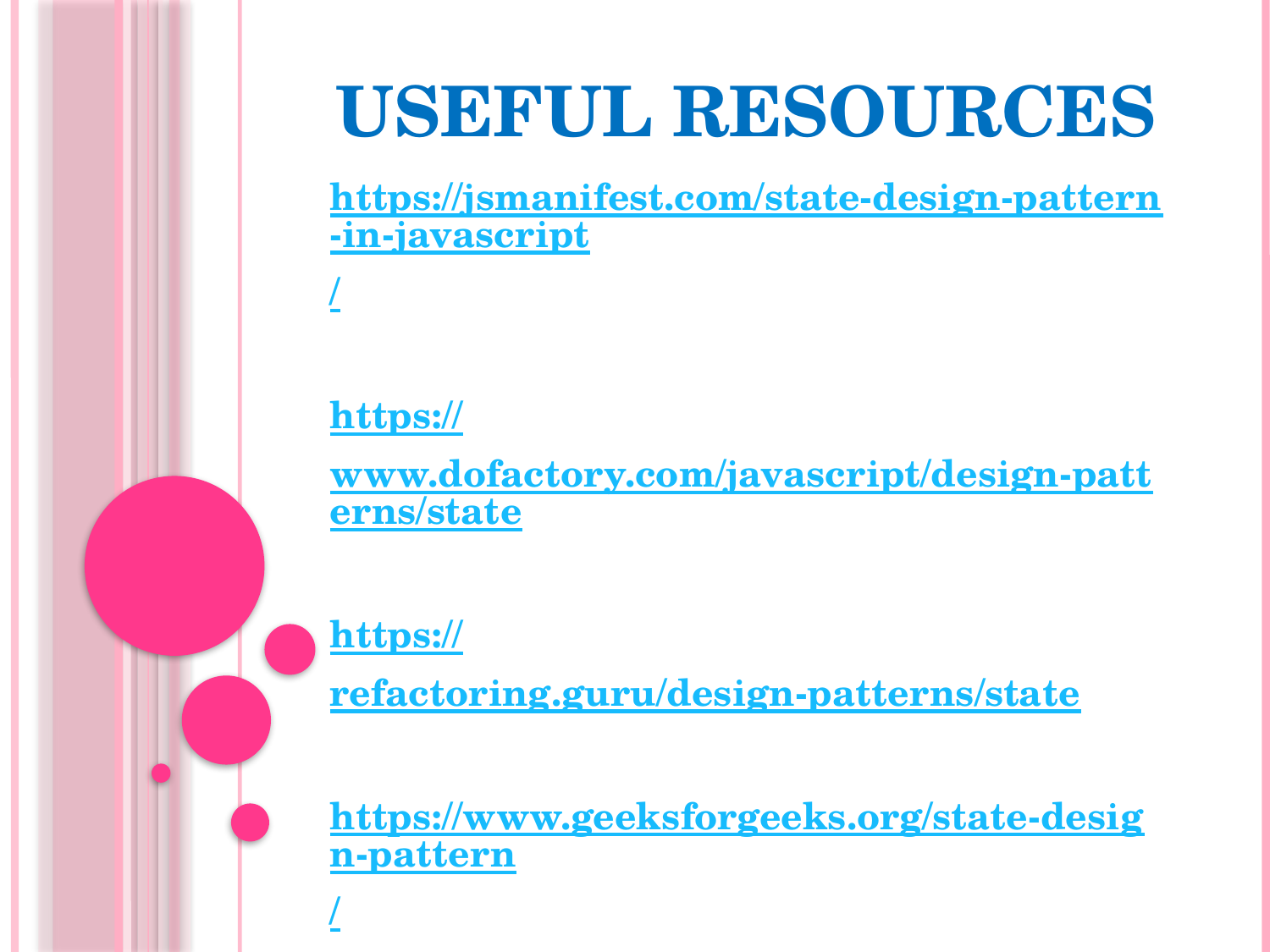

# Useful Resources
https://jsmanifest.com/state-design-pattern-in-javascript/

https://www.dofactory.com/javascript/design-patterns/state

https://refactoring.guru/design-patterns/state

https://www.geeksforgeeks.org/state-design-pattern/